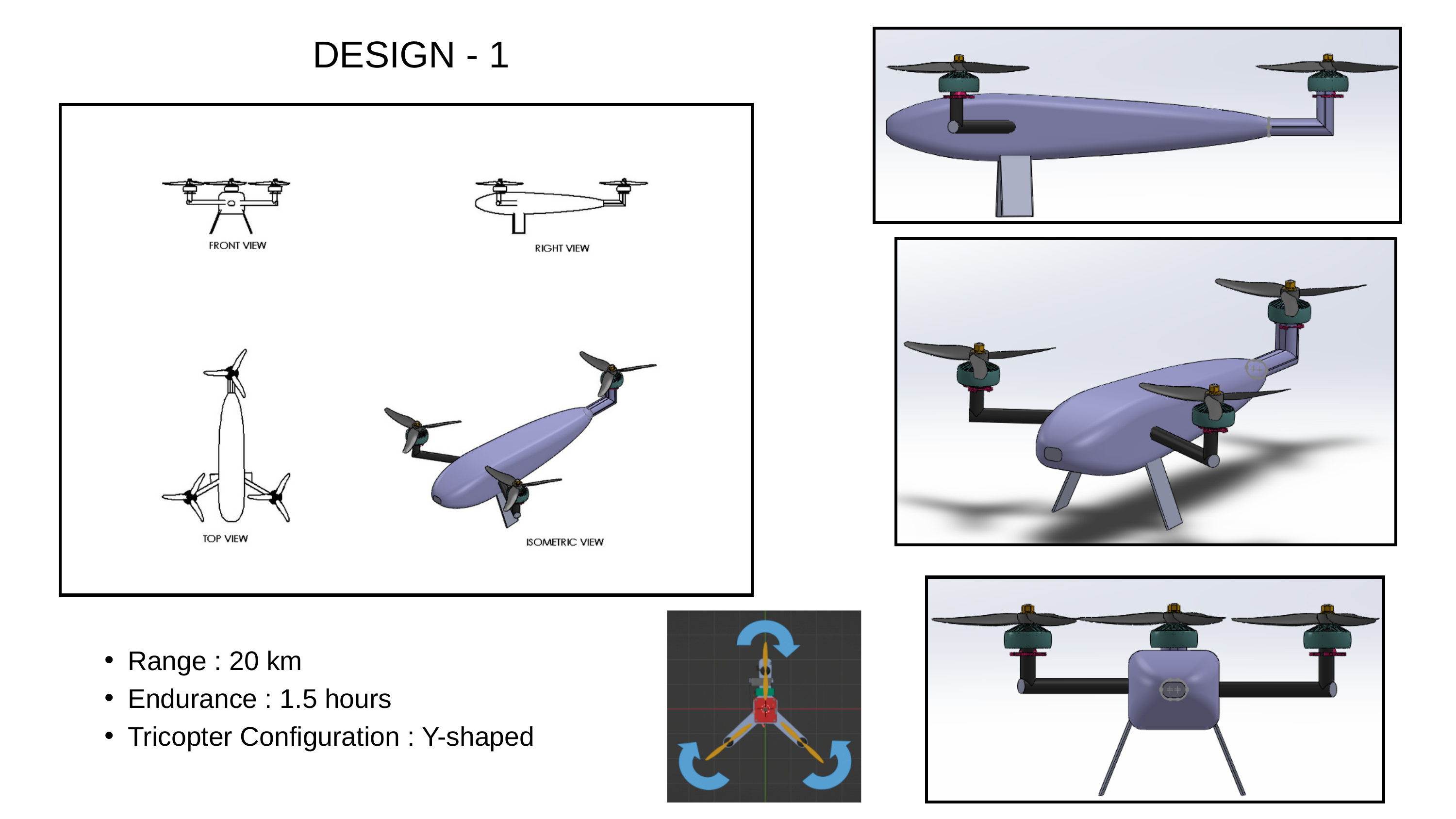

DESIGN - 1

Range : 20 km
Endurance : 1.5 hours
Tricopter Configuration : Y-shaped